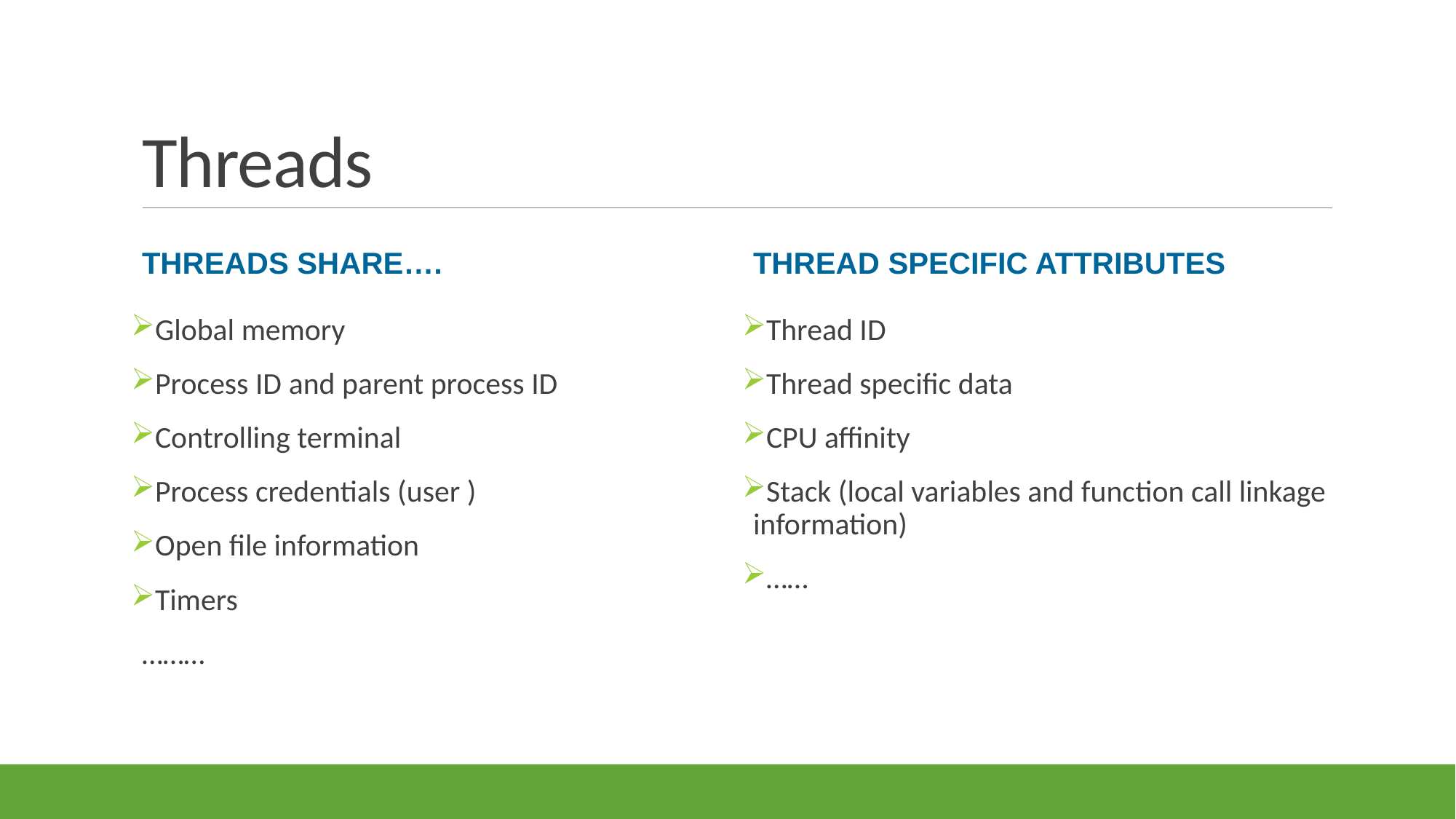

# Threads

Threads share….
Thread specific attributes
Global memory
Process ID and parent process ID
Controlling terminal
Process credentials (user )
Open file information
Timers
………

Thread ID
Thread specific data
CPU affinity
Stack (local variables and function call linkage information)
……